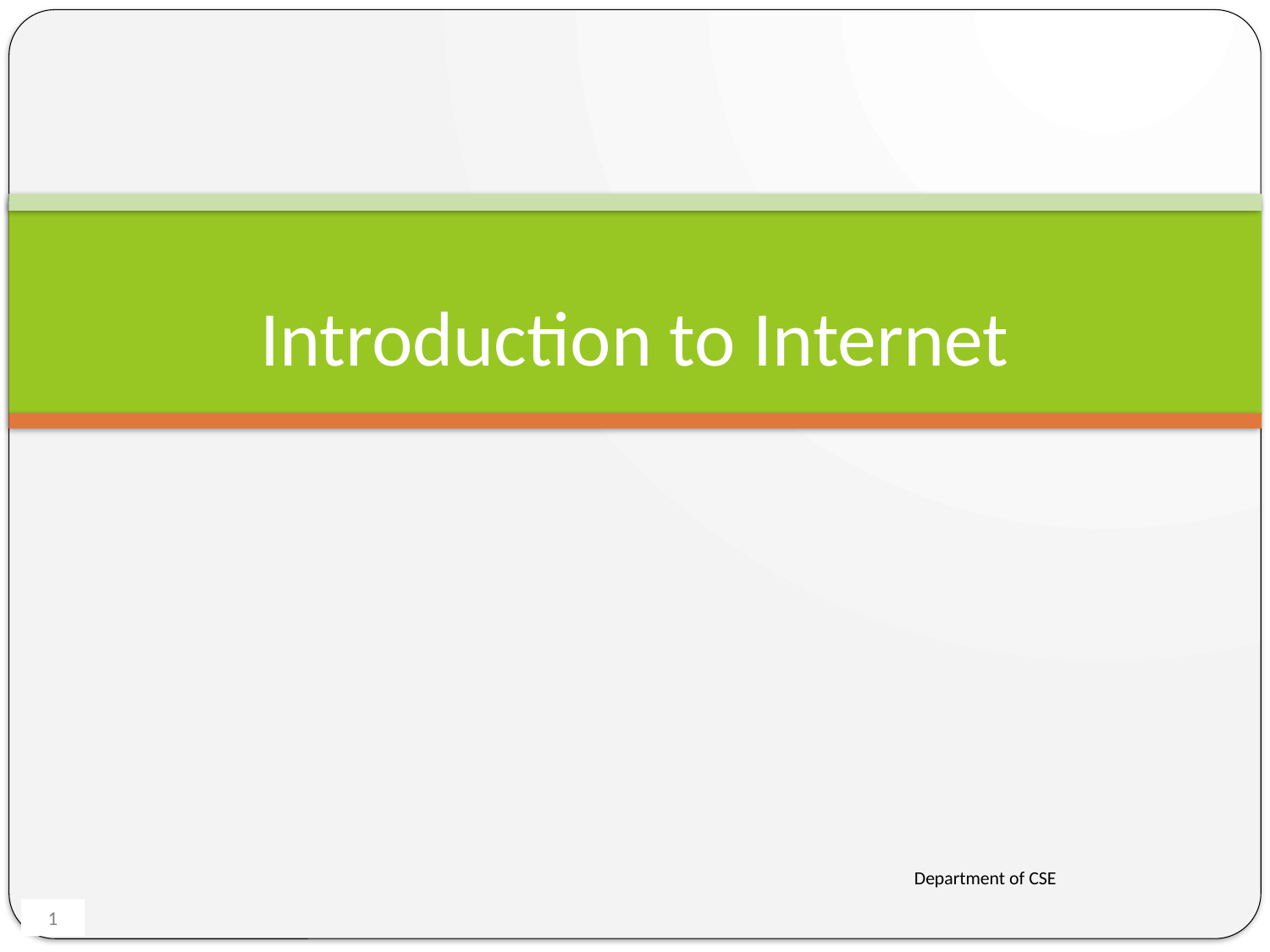

# Introduction to Internet
Department of CSE
1